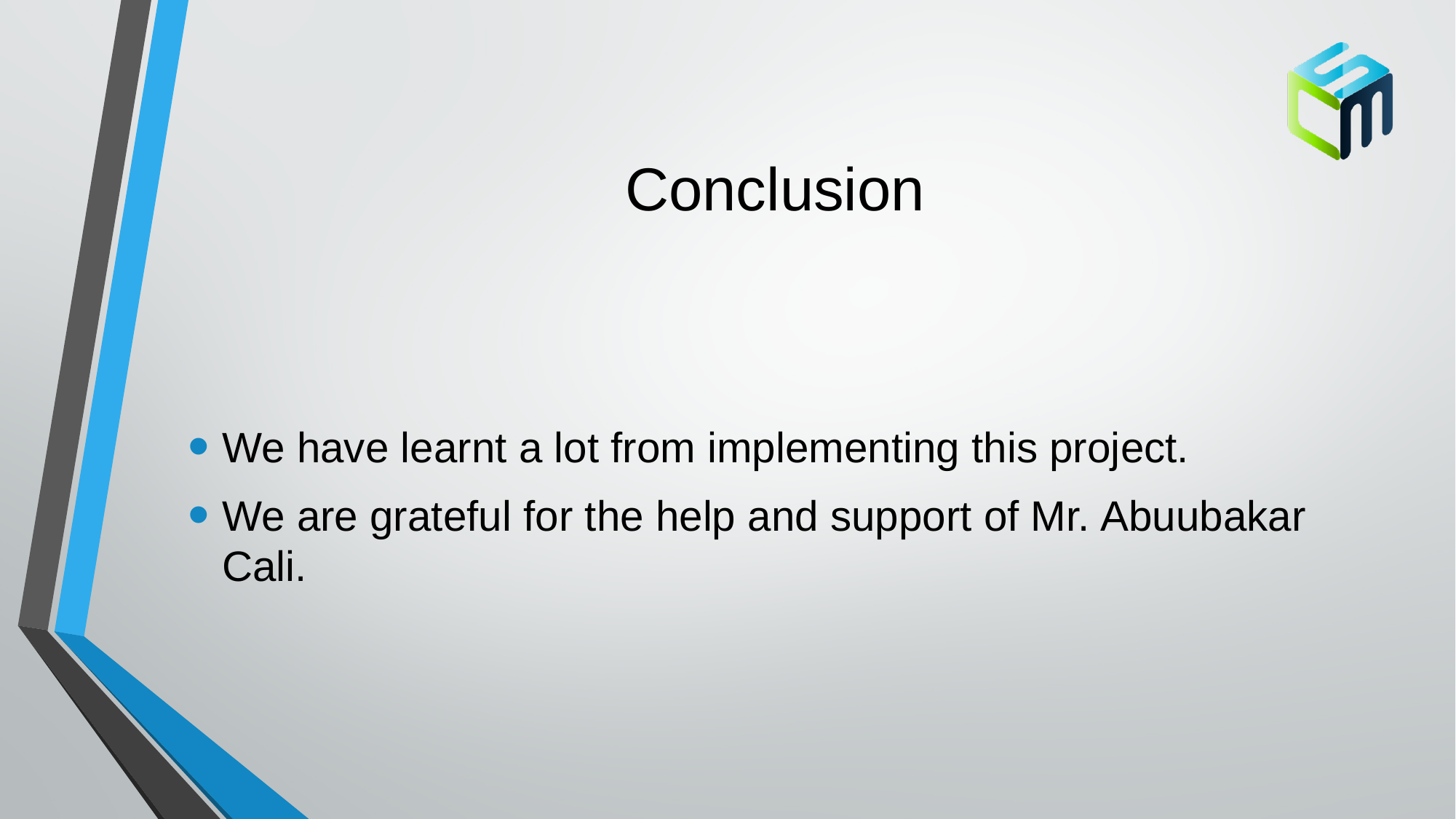

# Conclusion
We have learnt a lot from implementing this project.
We are grateful for the help and support of Mr. Abuubakar Cali.